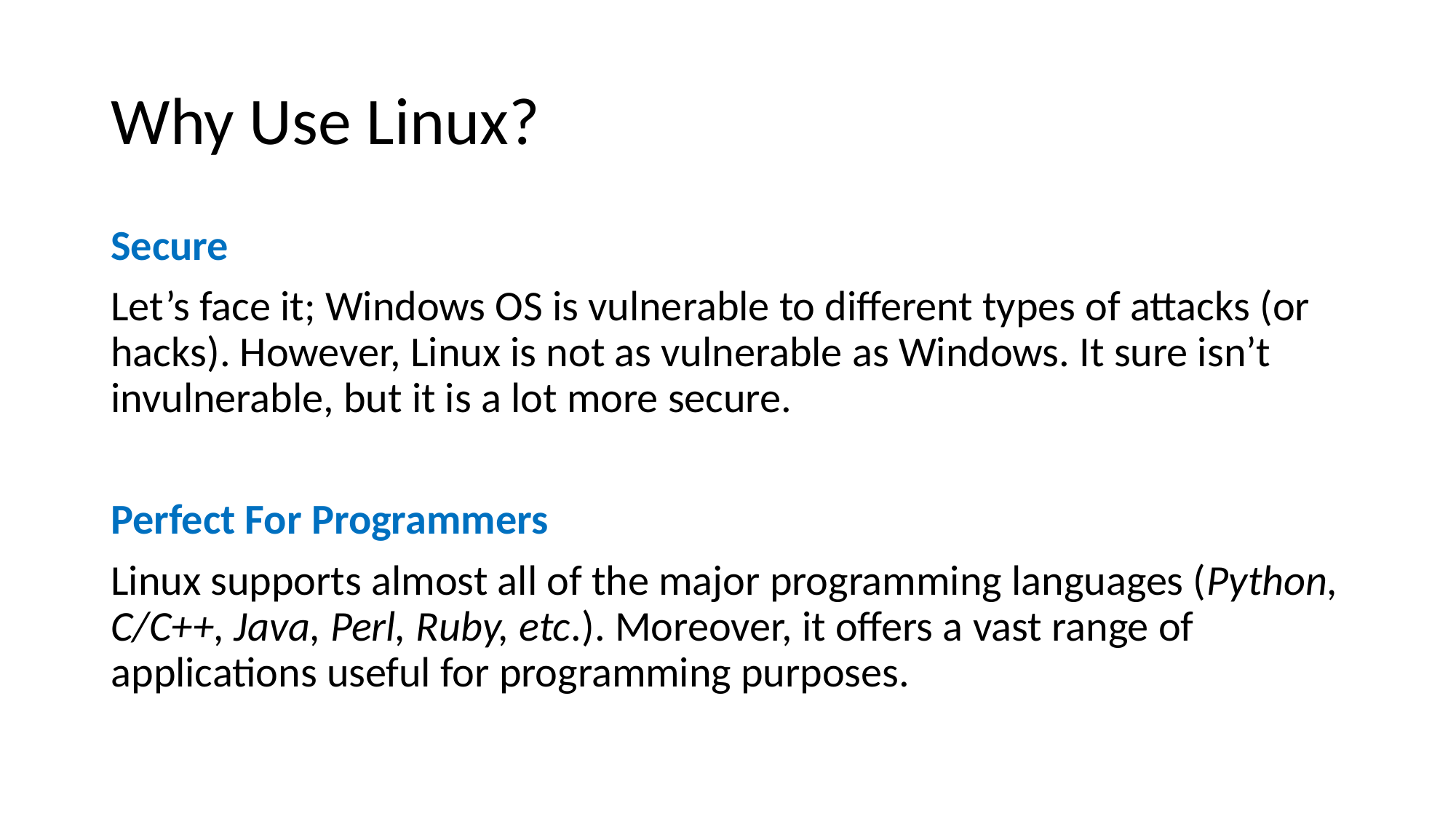

# Why Use Linux?
Secure
Let’s face it; Windows OS is vulnerable to different types of attacks (or hacks). However, Linux is not as vulnerable as Windows. It sure isn’t invulnerable, but it is a lot more secure.

Perfect For Programmers
Linux supports almost all of the major programming languages (Python, C/C++, Java, Perl, Ruby, etc.). Moreover, it offers a vast range of applications useful for programming purposes.